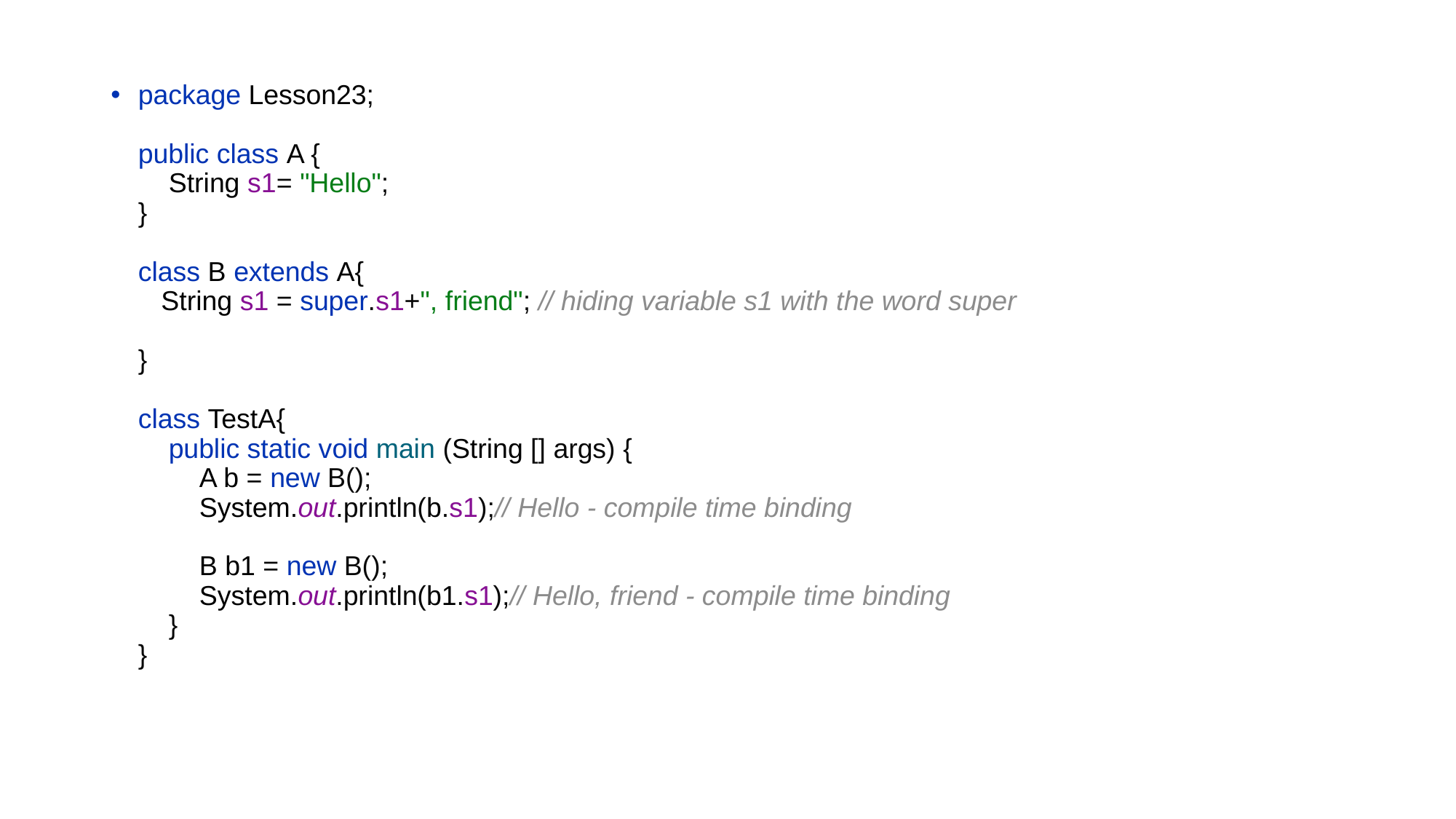

package Lesson23;
public class A {
    String s1= "Hello";
}
class B extends A{
   String s1 = super.s1+", friend"; // hiding variable s1 with the word super
}
class TestA{
    public static void main (String [] args) {
        A b = new B();
        System.out.println(b.s1);// Hello - compile time binding
        B b1 = new B();
        System.out.println(b1.s1);// Hello, friend - compile time binding
    }
}